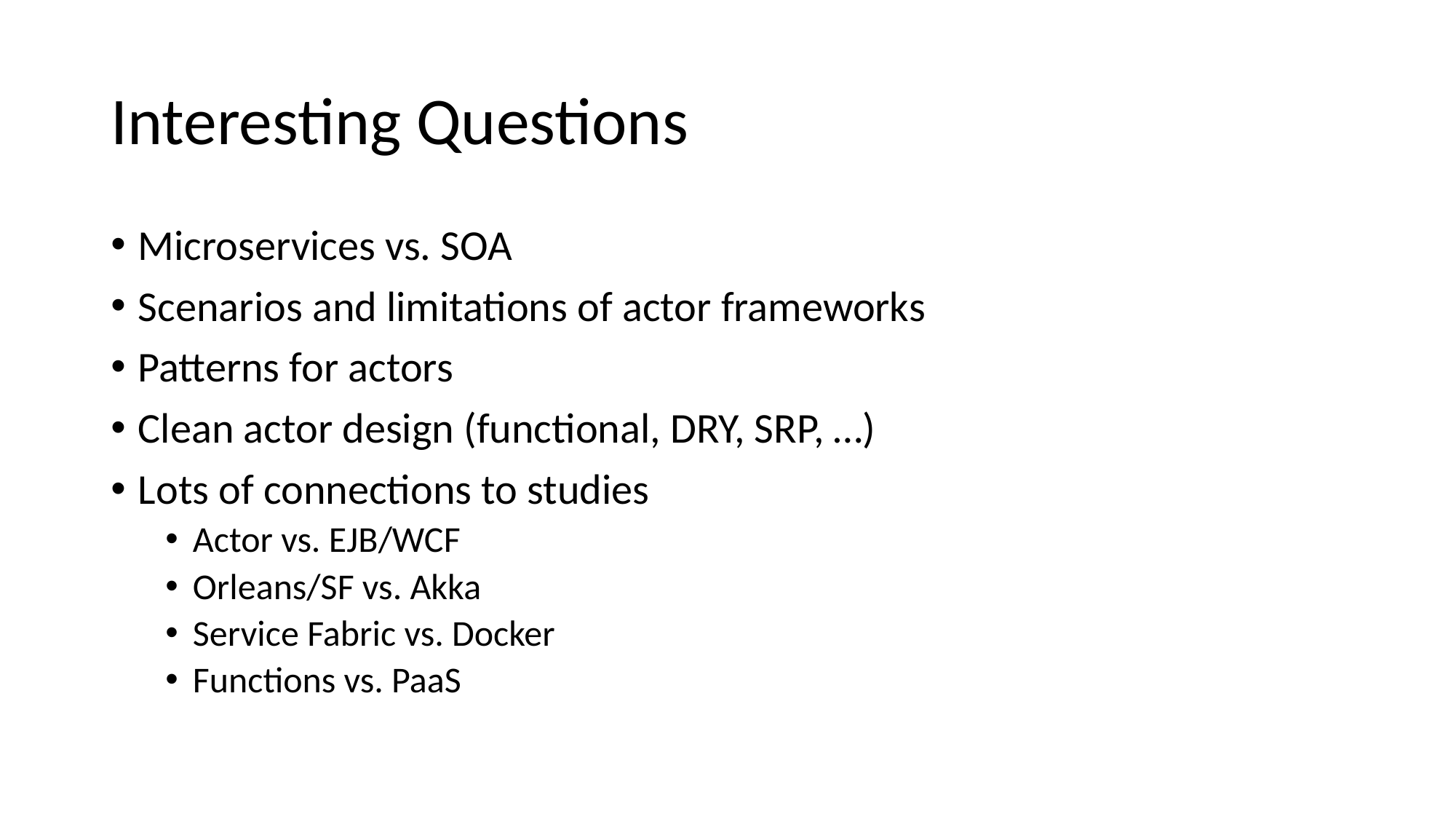

# Interesting Questions
Microservices vs. SOA
Scenarios and limitations of actor frameworks
Patterns for actors
Clean actor design (functional, DRY, SRP, …)
Lots of connections to studies
Actor vs. EJB/WCF
Orleans/SF vs. Akka
Service Fabric vs. Docker
Functions vs. PaaS